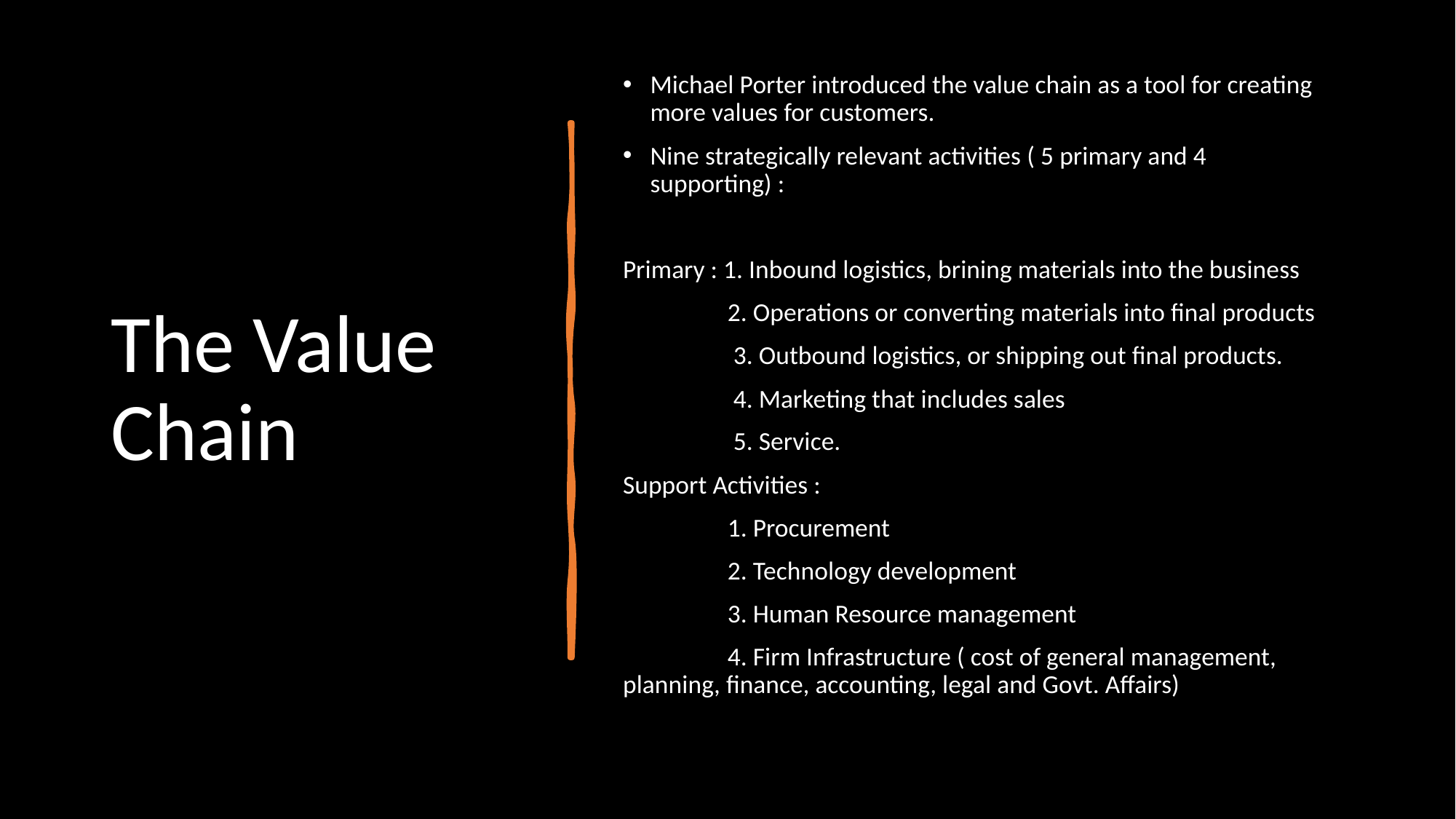

# The Value Chain
Michael Porter introduced the value chain as a tool for creating more values for customers.
Nine strategically relevant activities ( 5 primary and 4 supporting) :

Primary : 1. Inbound logistics, brining materials into the business
                  2. Operations or converting materials into final products
                   3. Outbound logistics, or shipping out final products.
                   4. Marketing that includes sales
                   5. Service.
Support Activities :
                  1. Procurement
                  2. Technology development
                  3. Human Resource management
                  4. Firm Infrastructure ( cost of general management, planning, finance, accounting, legal and Govt. Affairs)